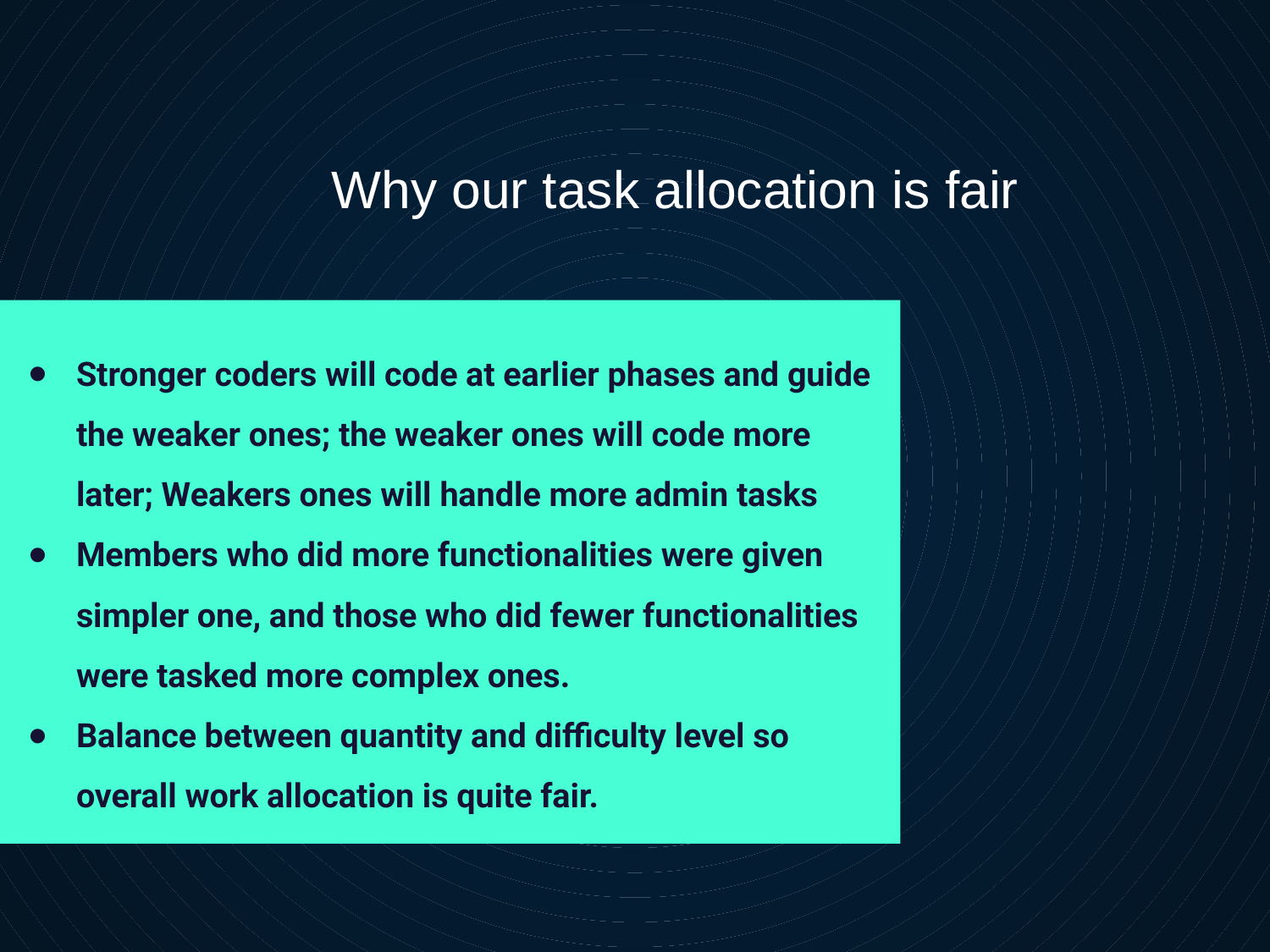

# Why our task allocation is fair
Stronger coders will code at earlier phases and guide the weaker ones; the weaker ones will code more later; Weakers ones will handle more admin tasks
Members who did more functionalities were given simpler one, and those who did fewer functionalities were tasked more complex ones.
Balance between quantity and difficulty level so overall work allocation is quite fair.